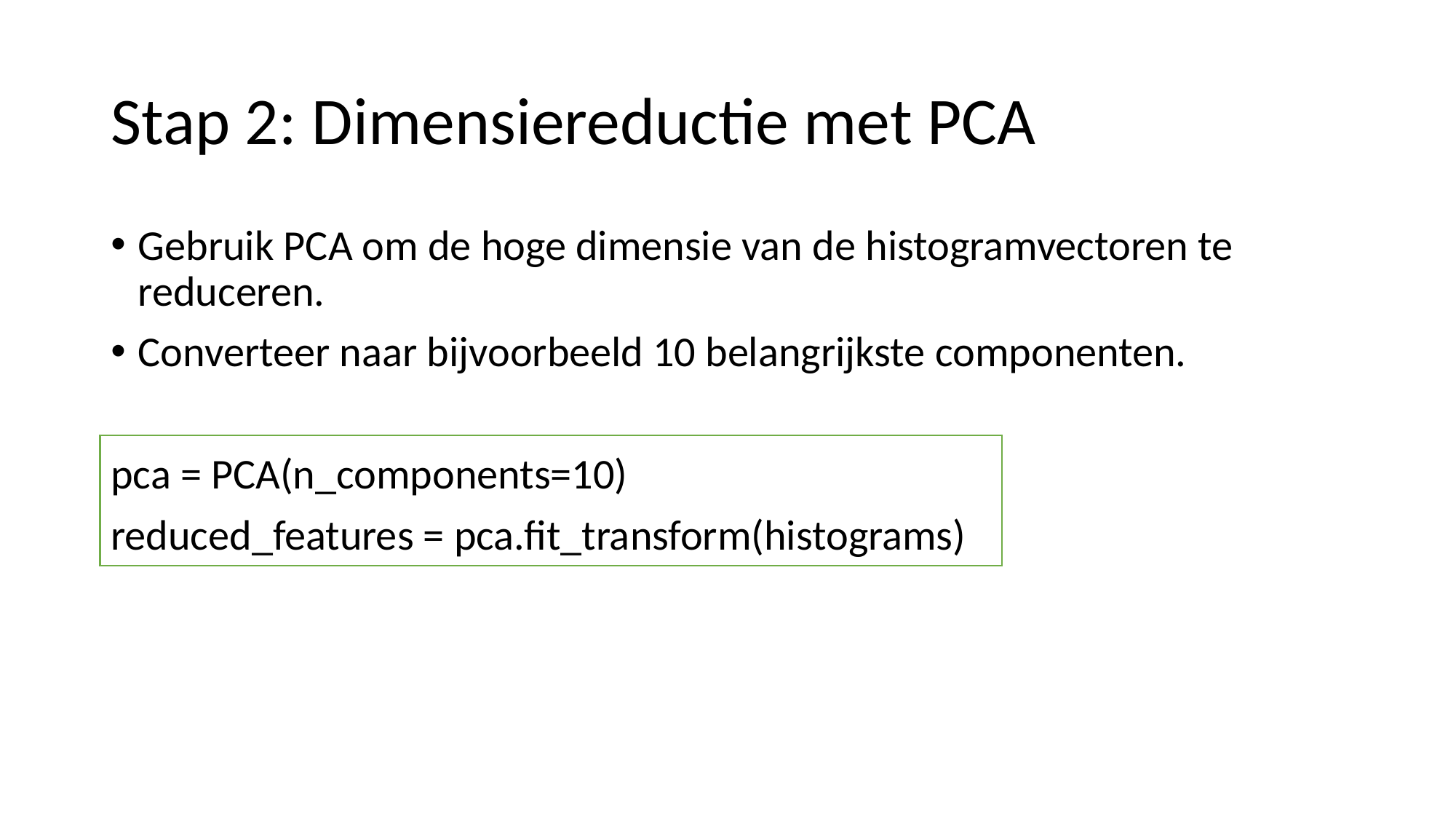

# Stap 2: Dimensiereductie met PCA
Gebruik PCA om de hoge dimensie van de histogramvectoren te reduceren.
Converteer naar bijvoorbeeld 10 belangrijkste componenten.

pca = PCA(n_components=10)
reduced_features = pca.fit_transform(histograms)